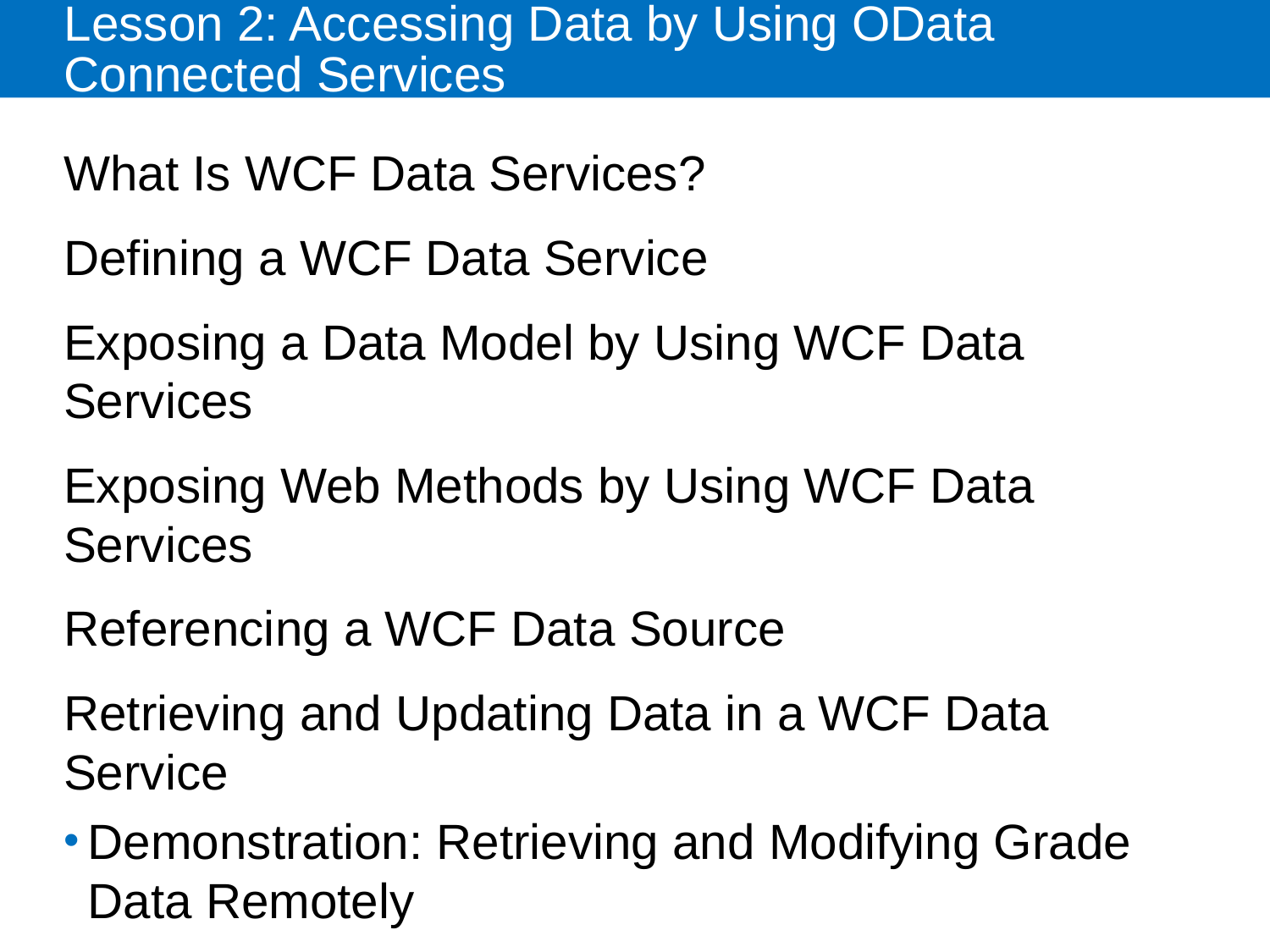

# Lesson 2: Accessing Data by Using OData Connected Services
What Is WCF Data Services?
Defining a WCF Data Service
Exposing a Data Model by Using WCF Data Services
Exposing Web Methods by Using WCF Data Services
Referencing a WCF Data Source
Retrieving and Updating Data in a WCF Data Service
Demonstration: Retrieving and Modifying Grade Data Remotely